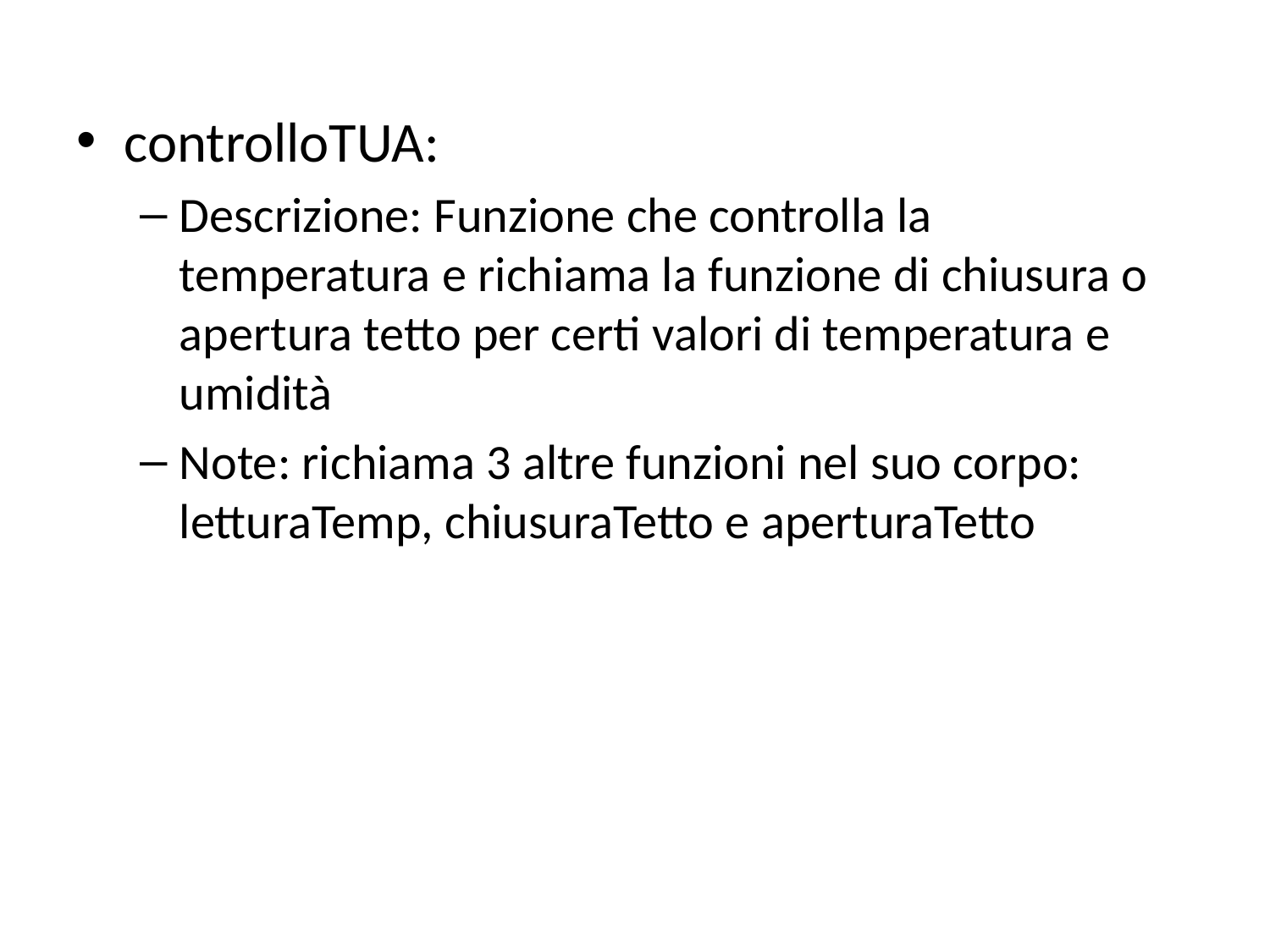

controlloTUA:
Descrizione: Funzione che controlla la temperatura e richiama la funzione di chiusura o apertura tetto per certi valori di temperatura e umidità
Note: richiama 3 altre funzioni nel suo corpo: letturaTemp, chiusuraTetto e aperturaTetto